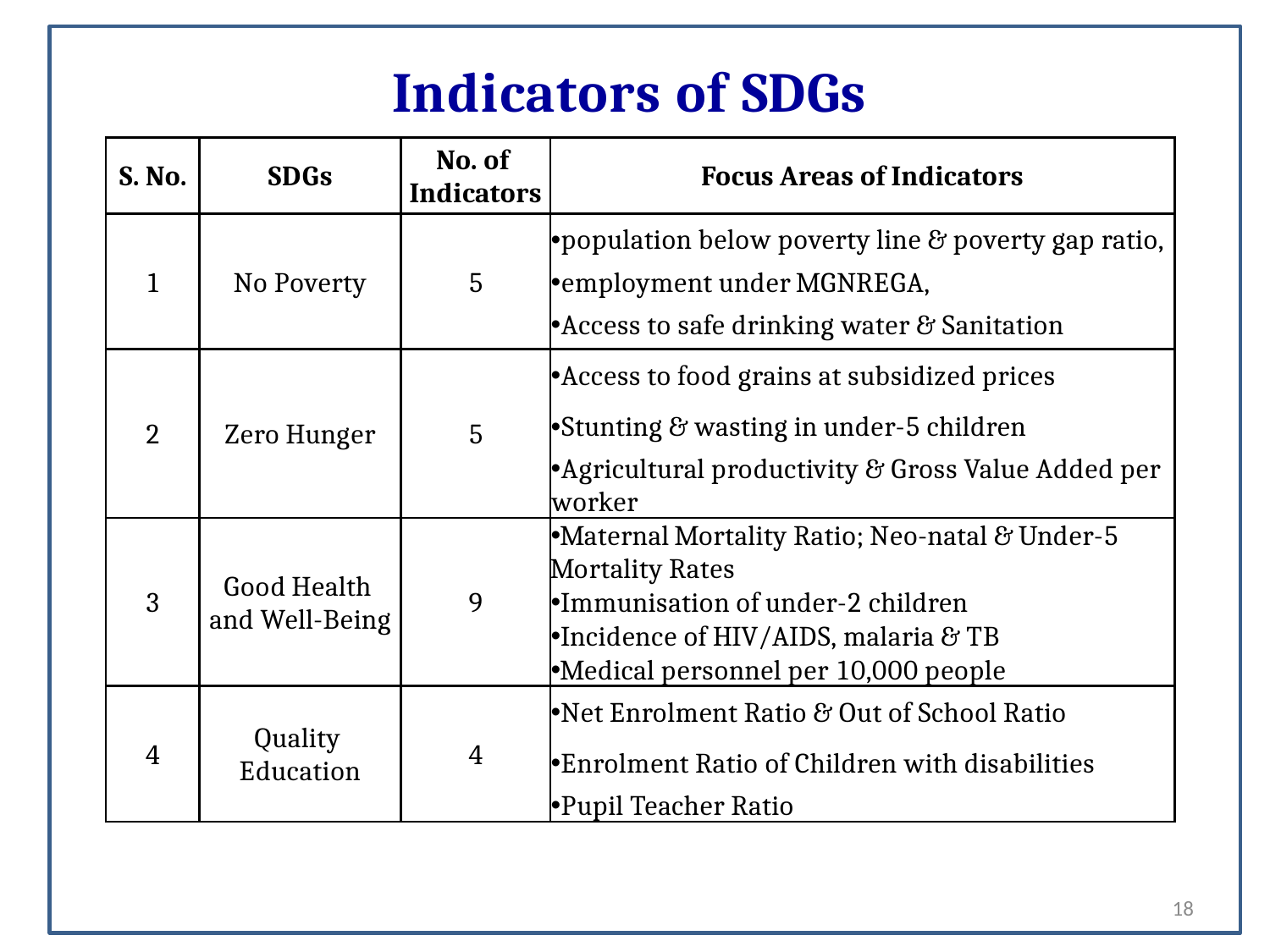

# Indicators of SDGs
| S. No. | SDGs | No. of Indicators | Focus Areas of Indicators |
| --- | --- | --- | --- |
| 1 | No Poverty | 5 | population below poverty line & poverty gap ratio, |
|  |  |  | employment under MGNREGA, |
|  |  |  | Access to safe drinking water & Sanitation |
| 2 | Zero Hunger | 5 | Access to food grains at subsidized prices |
|  |  |  | Stunting & wasting in under-5 children |
|  |  |  | Agricultural productivity & Gross Value Added per worker |
| 3 | Good Health and Well-Being | 9 | Maternal Mortality Ratio; Neo-natal & Under-5 Mortality Rates |
|  |  |  | Immunisation of under-2 children |
|  |  |  | Incidence of HIV/AIDS, malaria & TB |
|  |  |  | Medical personnel per 10,000 people |
| 4 | Quality Education | 4 | Net Enrolment Ratio & Out of School Ratio |
|  |  |  | Enrolment Ratio of Children with disabilities |
|  |  |  | Pupil Teacher Ratio |
18